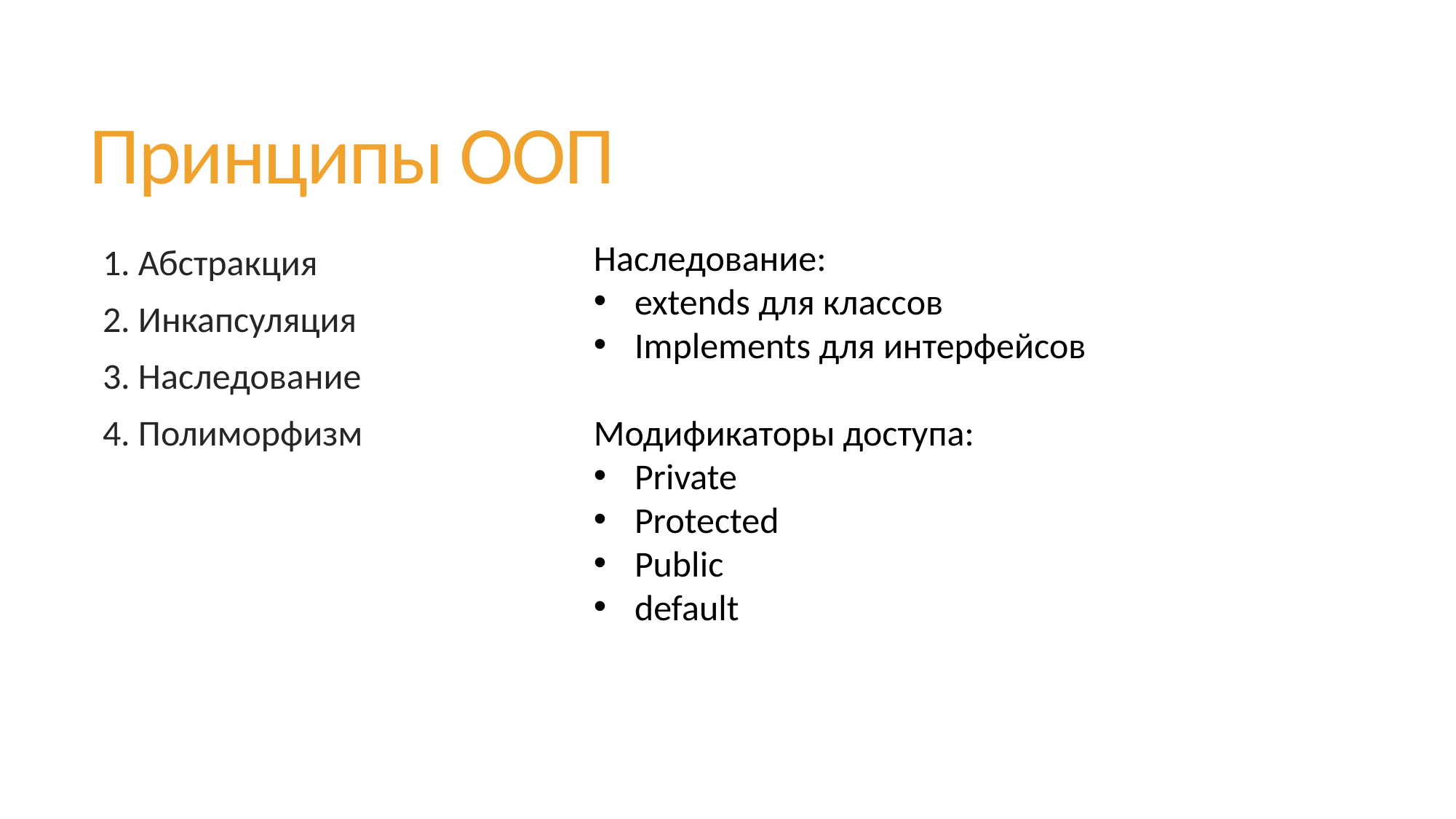

# Принципы ООП
Наследование:
extends для классов
Implements для интерфейсов

Модификаторы доступа:
Private
Protected
Public
default

1. Абстракция
2. Инкапсуляция
3. Наследование
4. Полиморфизм